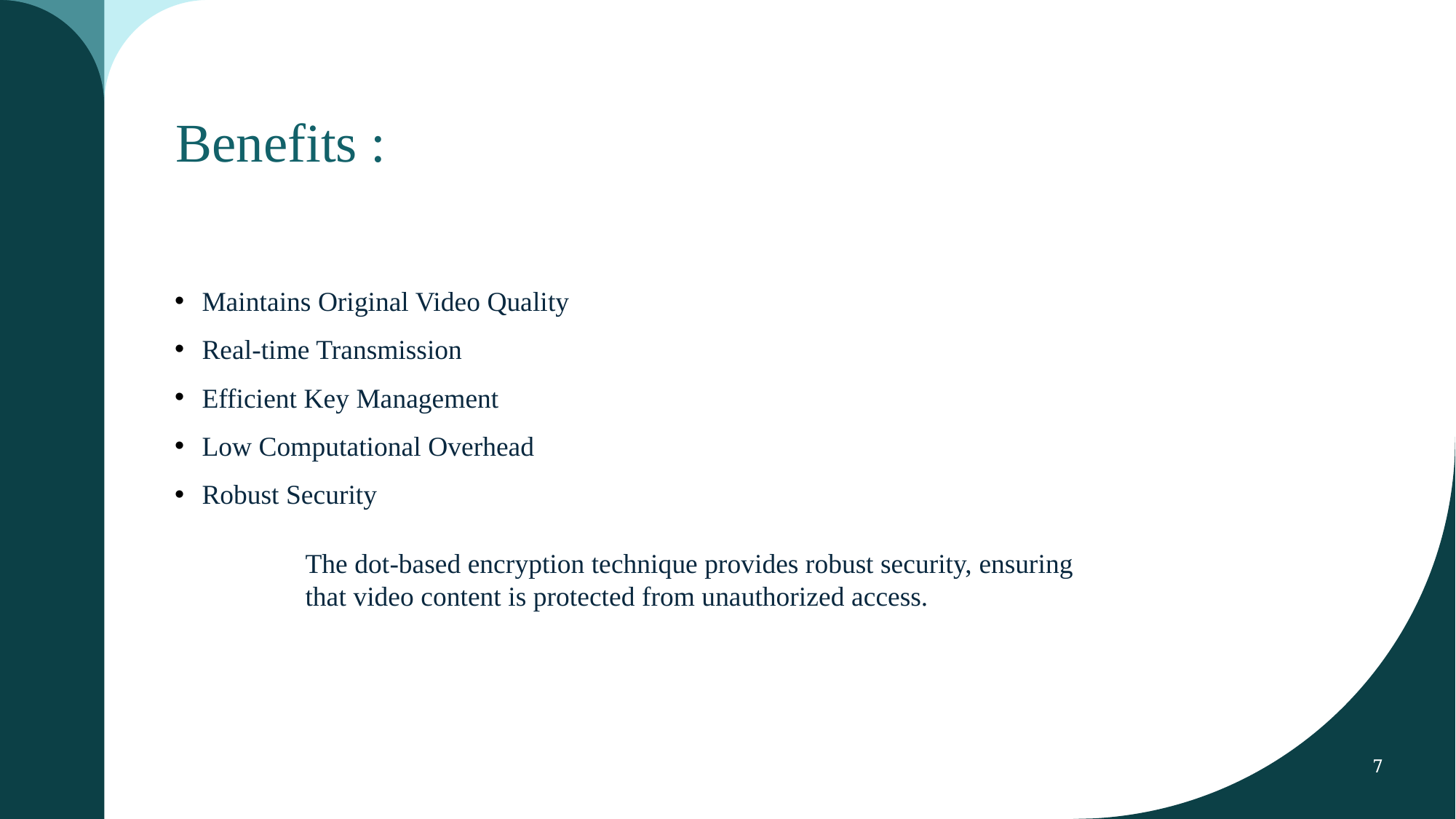

# Benefits :
Maintains Original Video Quality
Real-time Transmission
Efficient Key Management
Low Computational Overhead
Robust Security
The dot-based encryption technique provides robust security, ensuring that video content is protected from unauthorized access.

7